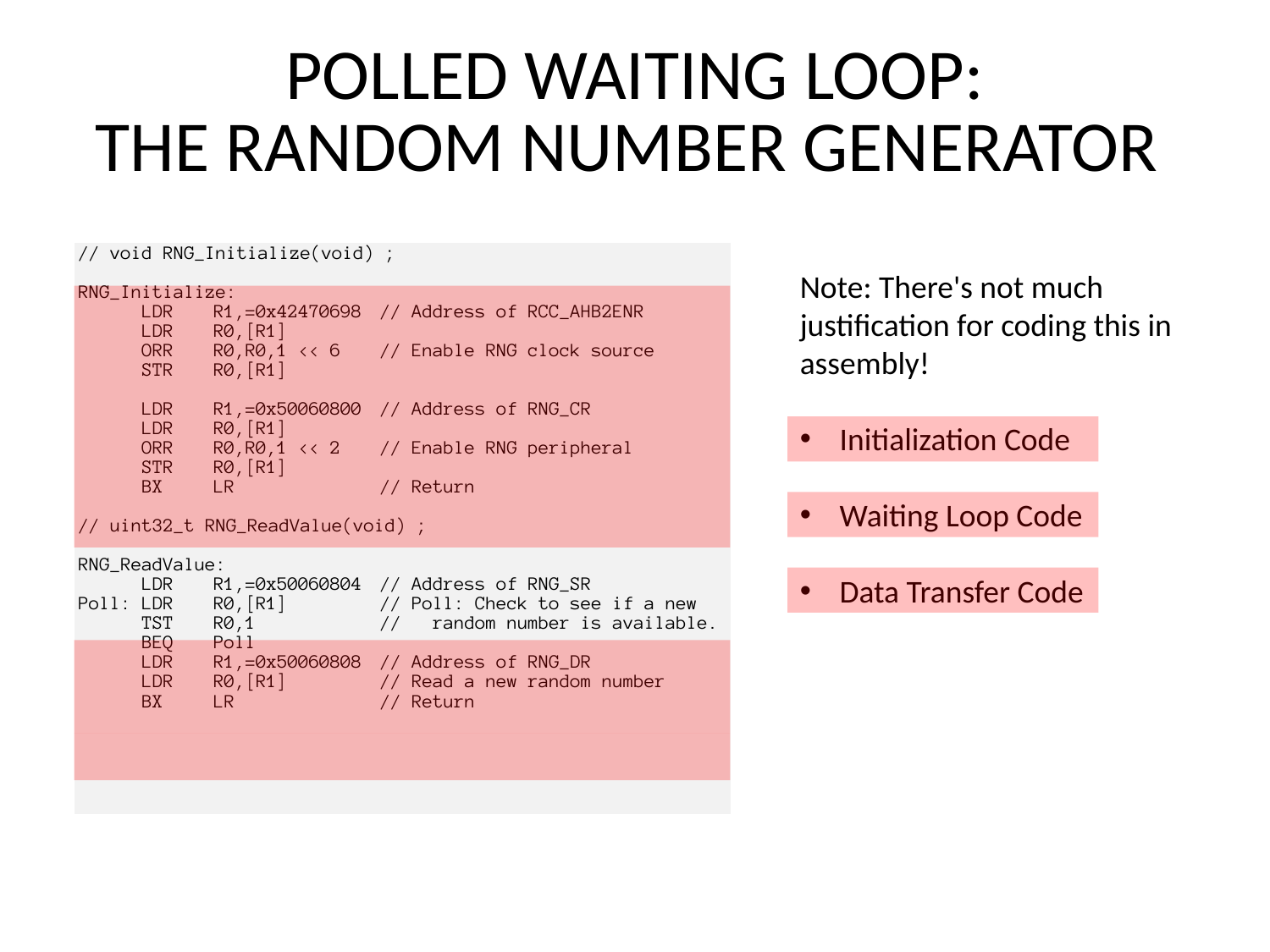

# POLLED WAITING LOOP: THE RANDOM NUMBER GENERATOR
| // void RNG\_Initialize(void) ; RNG\_Initialize: LDR R1,=0x42470698 // Address of RCC\_AHB2ENR LDR R0,[R1] ORR R0,R0,1 << 6 // Enable RNG clock source STR R0,[R1]   LDR R1,=0x50060800 // Address of RNG\_CR LDR R0,[R1] ORR R0,R0,1 << 2 // Enable RNG peripheral STR R0,[R1] BX LR // Return   // uint32\_t RNG\_ReadValue(void) ;   RNG\_ReadValue: LDR R1,=0x50060804 // Address of RNG\_SR Poll: LDR R0,[R1] // Poll: Check to see if a new TST R0,1 // random number is available. BEQ Poll LDR R1,=0x50060808 // Address of RNG\_DR LDR R0,[R1] // Read a new random number BX LR // Return |
| --- |
Note: There's not much justification for coding this in assembly!

Initialization Code

Waiting Loop Code

Data Transfer Code